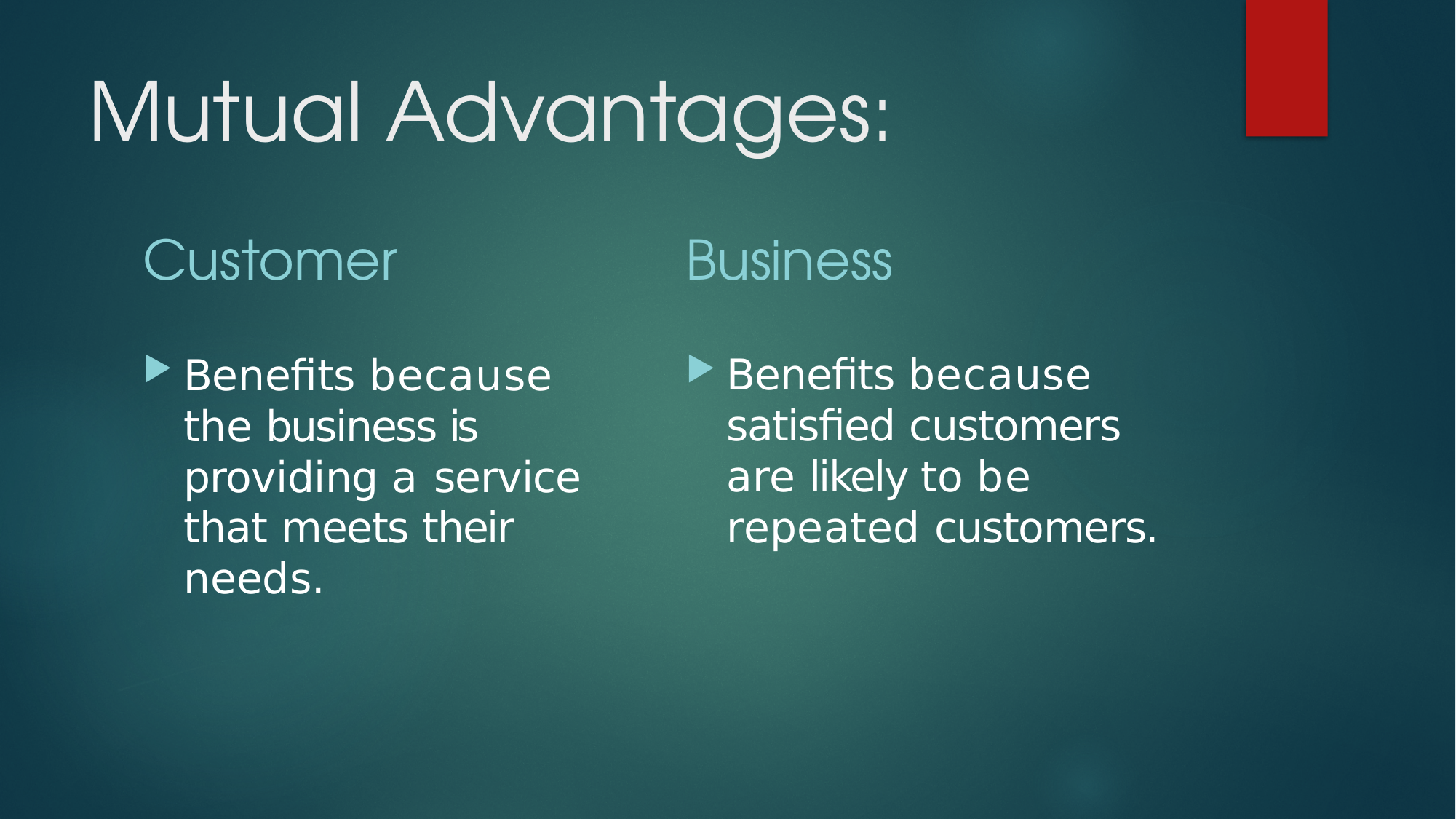

# Mutual Advantages:
Customer
Business
Benefits because  satisfied customers  are likely to be  repeated customers.
Benefits because  the business is  providing a service  that meets their  needs.